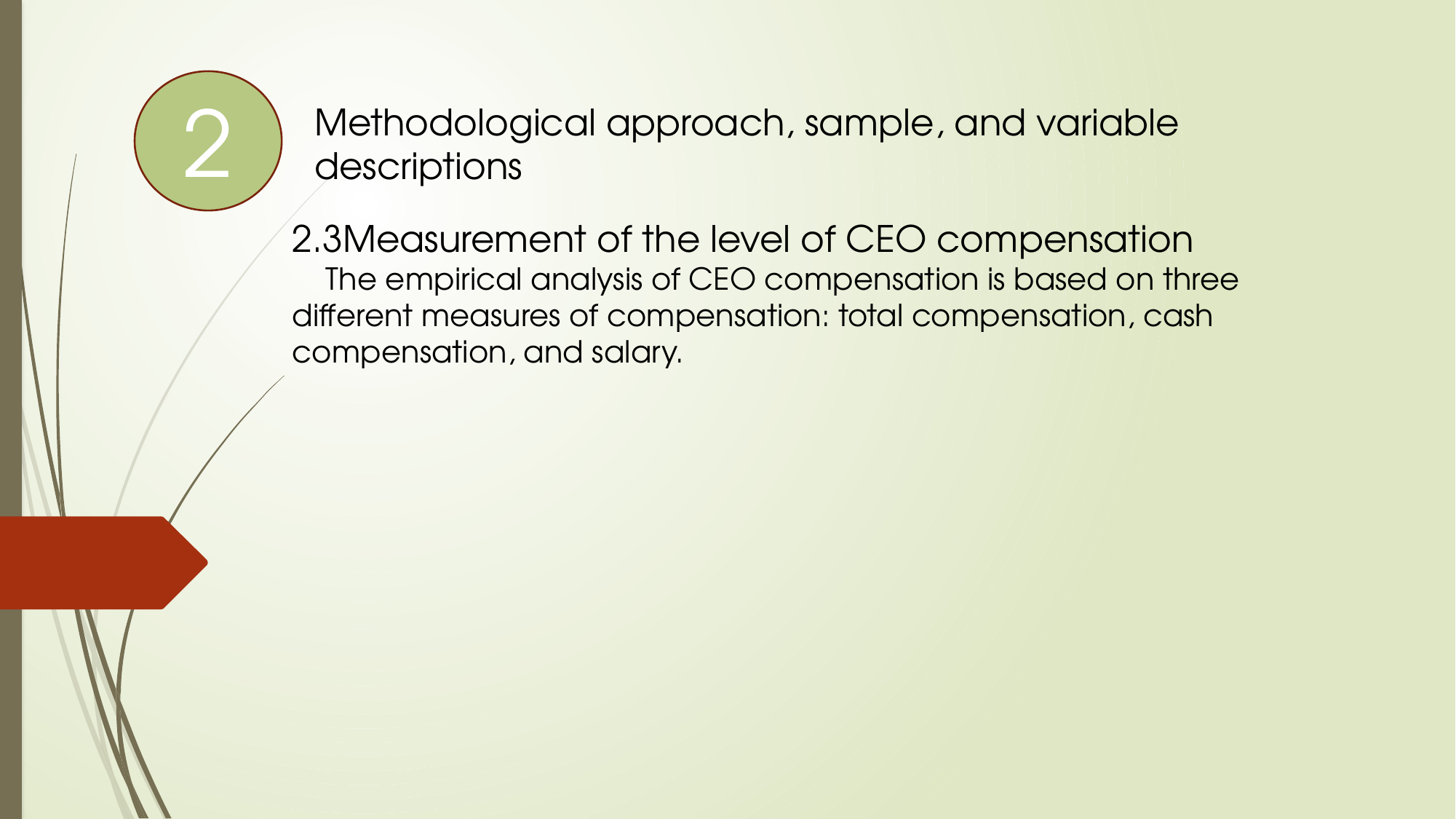

2
Methodological approach, sample, and variable descriptions
2.3Measurement of the level of CEO compensation
    The empirical analysis of CEO compensation is based on three different measures of compensation: total compensation, cash compensation, and salary.